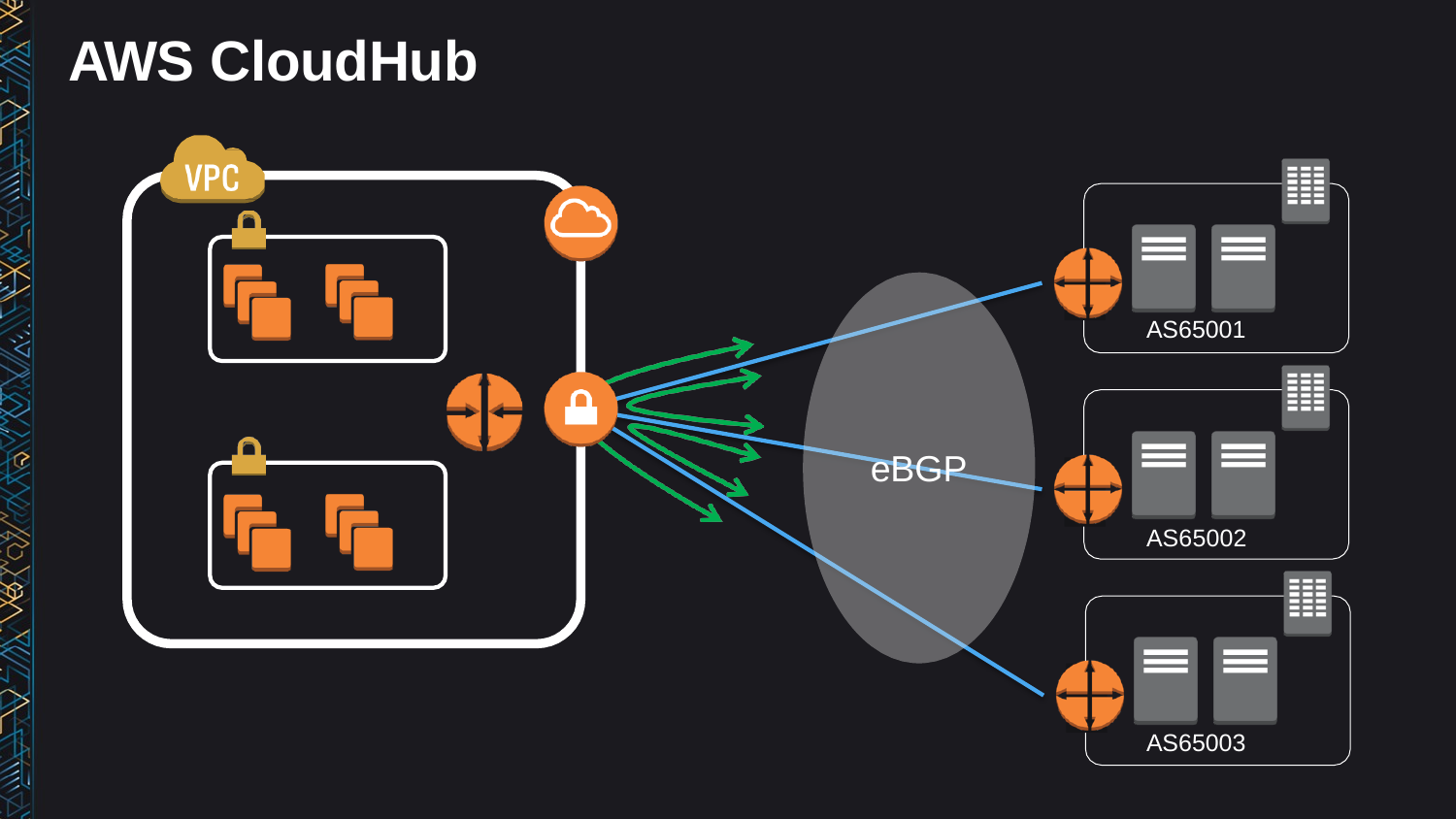

# AWS CloudHub

AS65001
eBGP
AS65002
AS65003